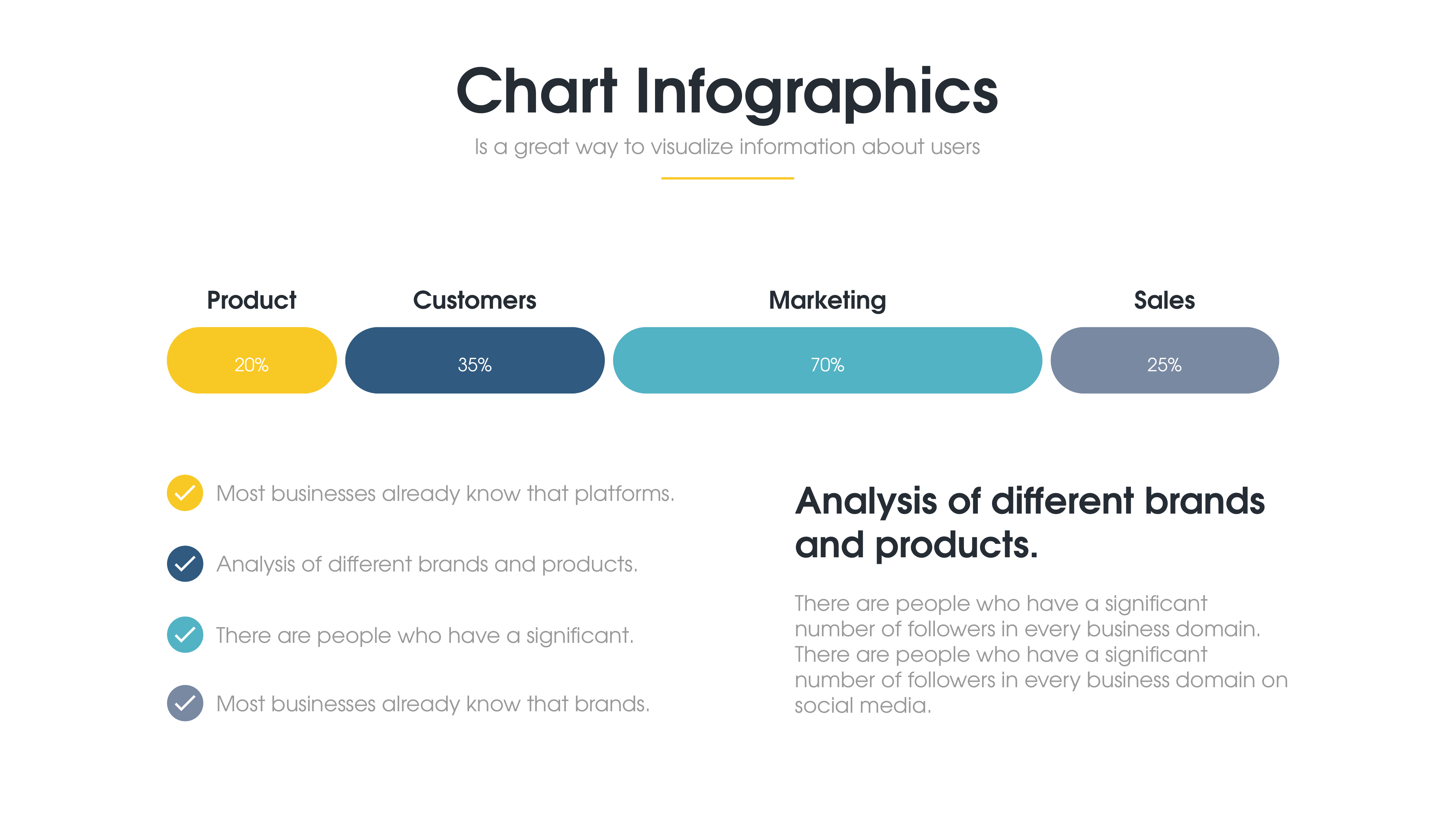

Chart Infographics
Is a great way to visualize information about users

Product
Customers
Marketing
Sales

20%
35%
70%
25%

Most businesses already know that platforms.

Analysis of different brands and products.

There are people who have a significant.

Most businesses already know that brands.

Analysis of different brands and products.
There are people who have a significant number of followers in every business domain. There are people who have a significant number of followers in every business domain on social media.